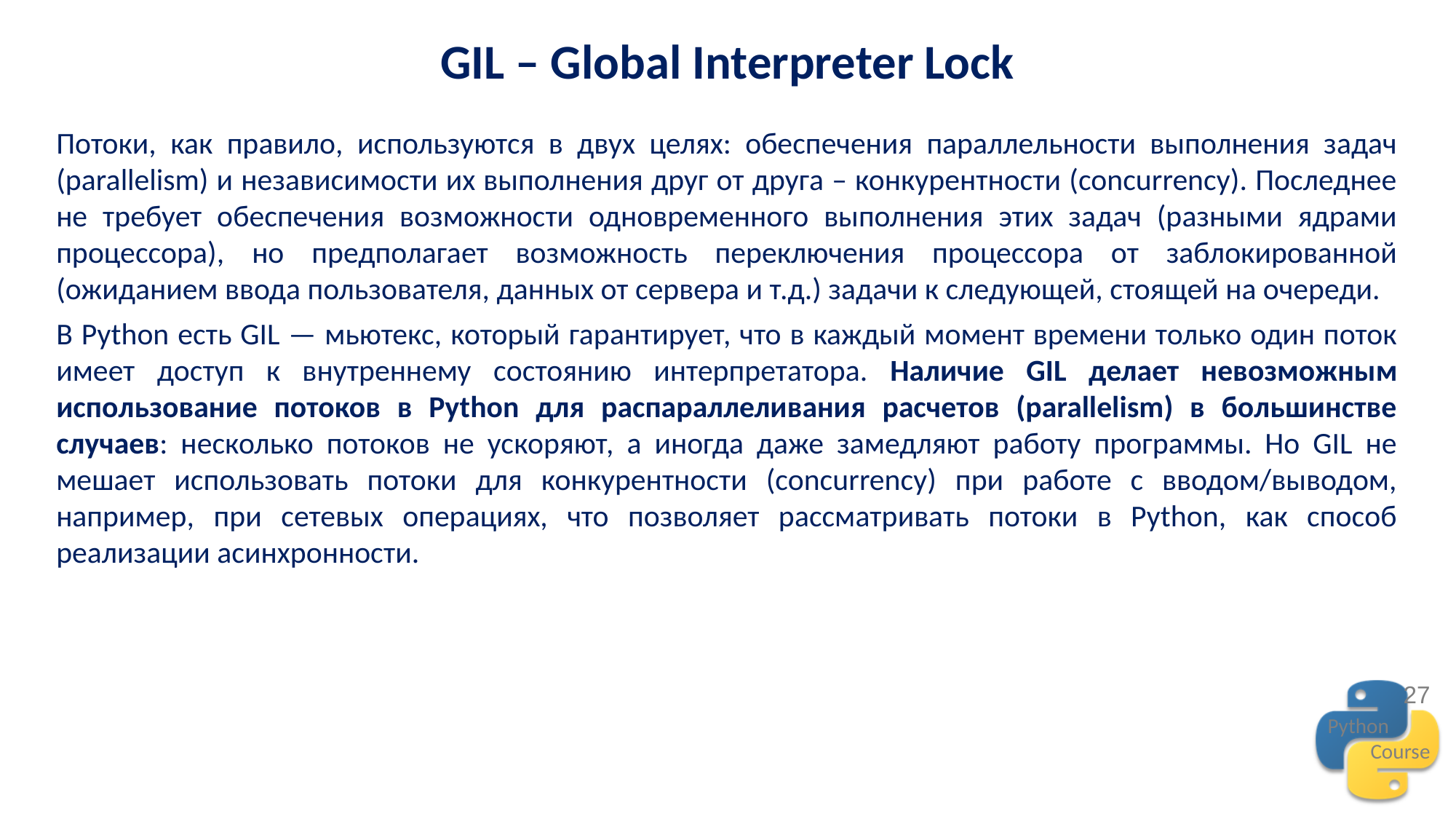

# GIL – Global Interpreter Lock
Потоки, как правило, используются в двух целях: обеспечения параллельности выполнения задач (parallelism) и независимости их выполнения друг от друга – конкурентности (concurrency). Последнее не требует обеспечения возможности одновременного выполнения этих задач (разными ядрами процессора), но предполагает возможность переключения процессора от заблокированной (ожиданием ввода пользователя, данных от сервера и т.д.) задачи к следующей, стоящей на очереди.
В Python есть GIL — мьютекс, который гарантирует, что в каждый момент времени только один поток имеет доступ к внутреннему состоянию интерпретатора. Наличие GIL делает невозможным использование потоков в Python для распараллеливания расчетов (parallelism) в большинстве случаев: несколько потоков не ускоряют, а иногда даже замедляют работу программы. Но GIL не мешает использовать потоки для конкурентности (concurrency) при работе с вводом/выводом, например, при сетевых операциях, что позволяет рассматривать потоки в Python, как способ реализации асинхронности.